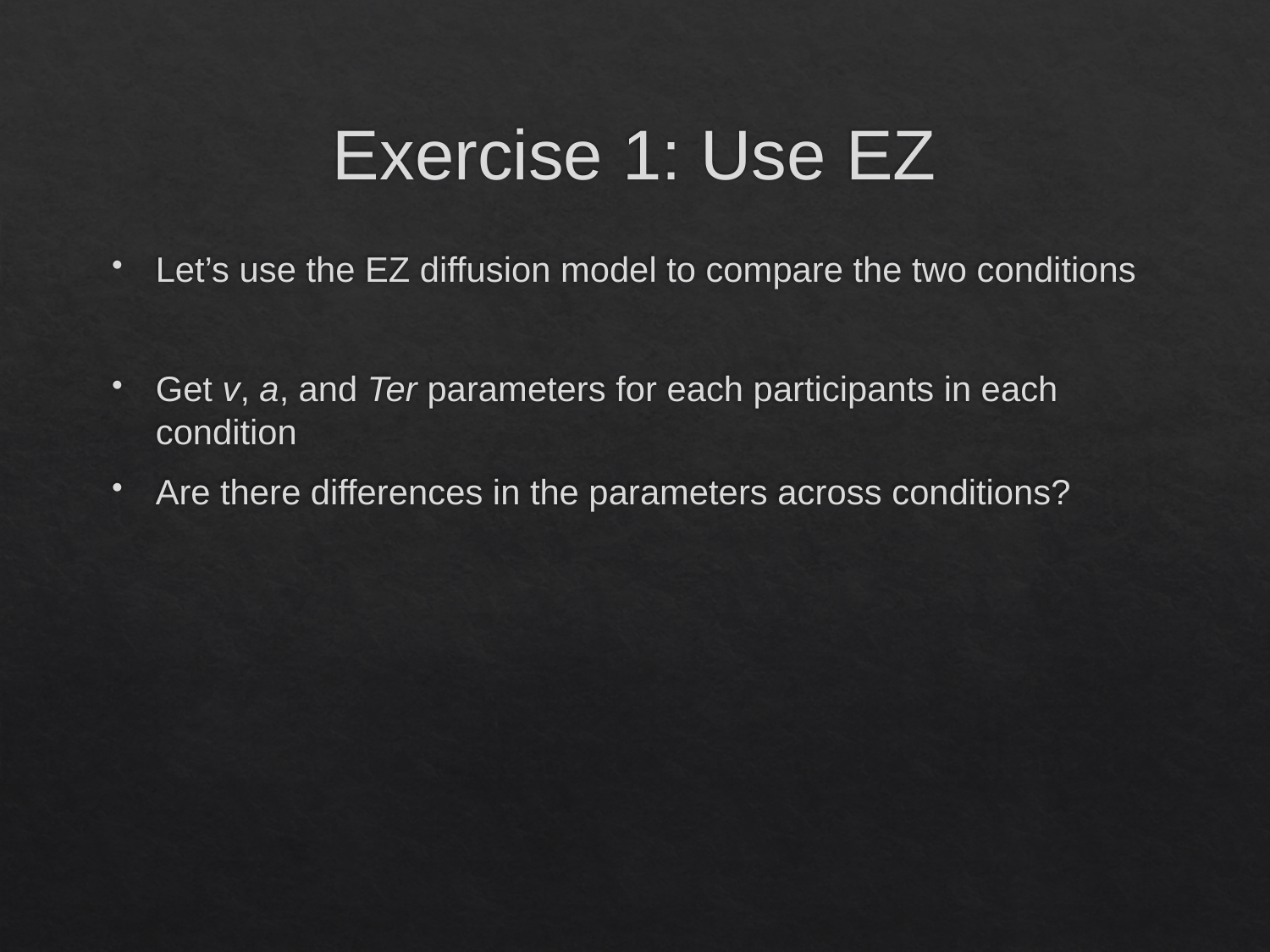

# Exercise 1: Use EZ
Let’s use the EZ diffusion model to compare the two conditions

Get v, a, and Ter parameters for each participants in each condition
Are there differences in the parameters across conditions?